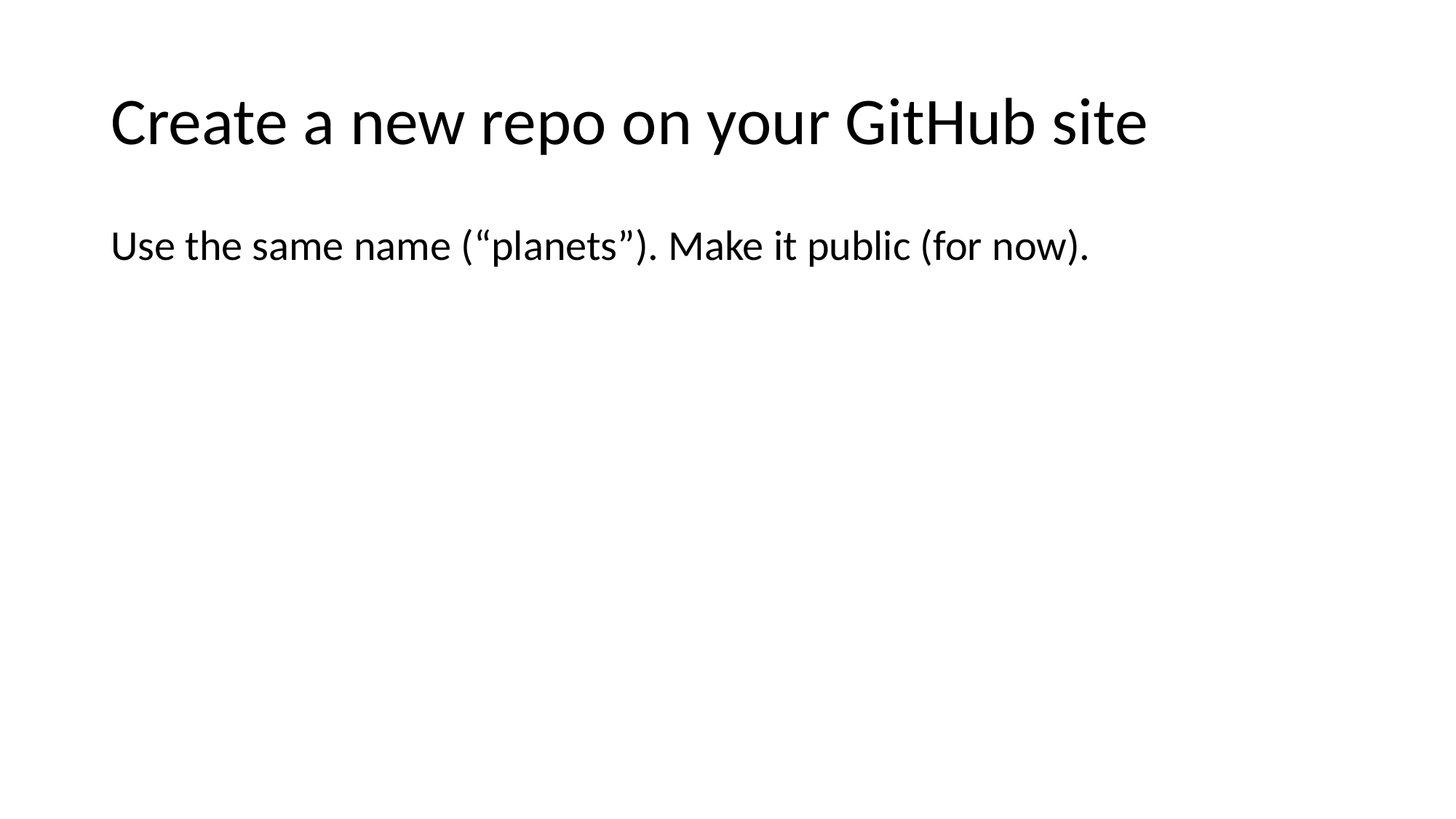

# Create a new repo on your GitHub site
Use the same name (“planets”). Make it public (for now).